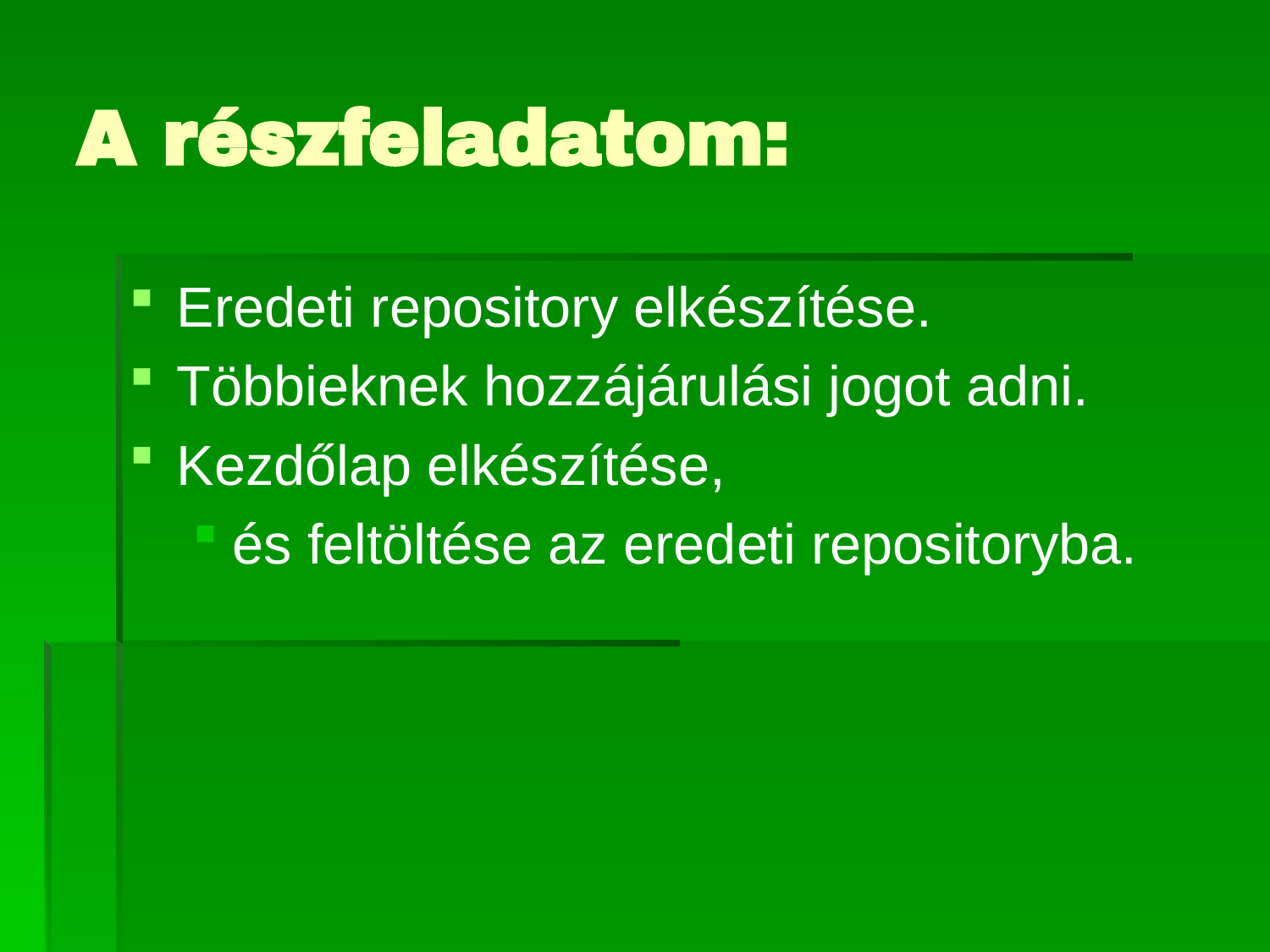

# A részfeladatom:
Eredeti repository elkészítése.
Többieknek hozzájárulási jogot adni.
Kezdőlap elkészítése,
és feltöltése az eredeti repositoryba.